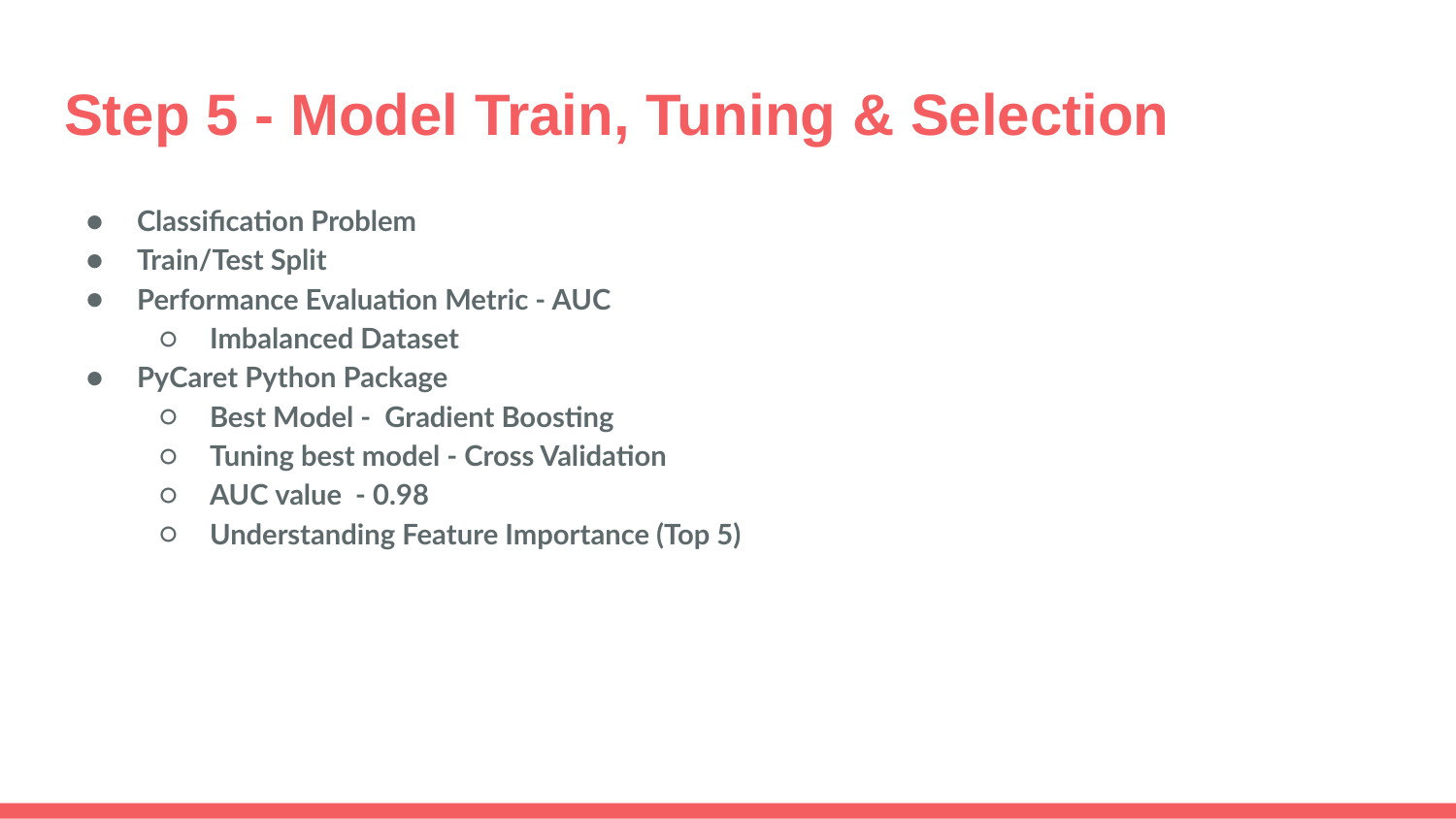

# Step 5 - Model Train, Tuning & Selection
Classification Problem
Train/Test Split
Performance Evaluation Metric - AUC
Imbalanced Dataset
PyCaret Python Package
Best Model -  Gradient Boosting
Tuning best model - Cross Validation
AUC value  - 0.98
Understanding Feature Importance (Top 5)